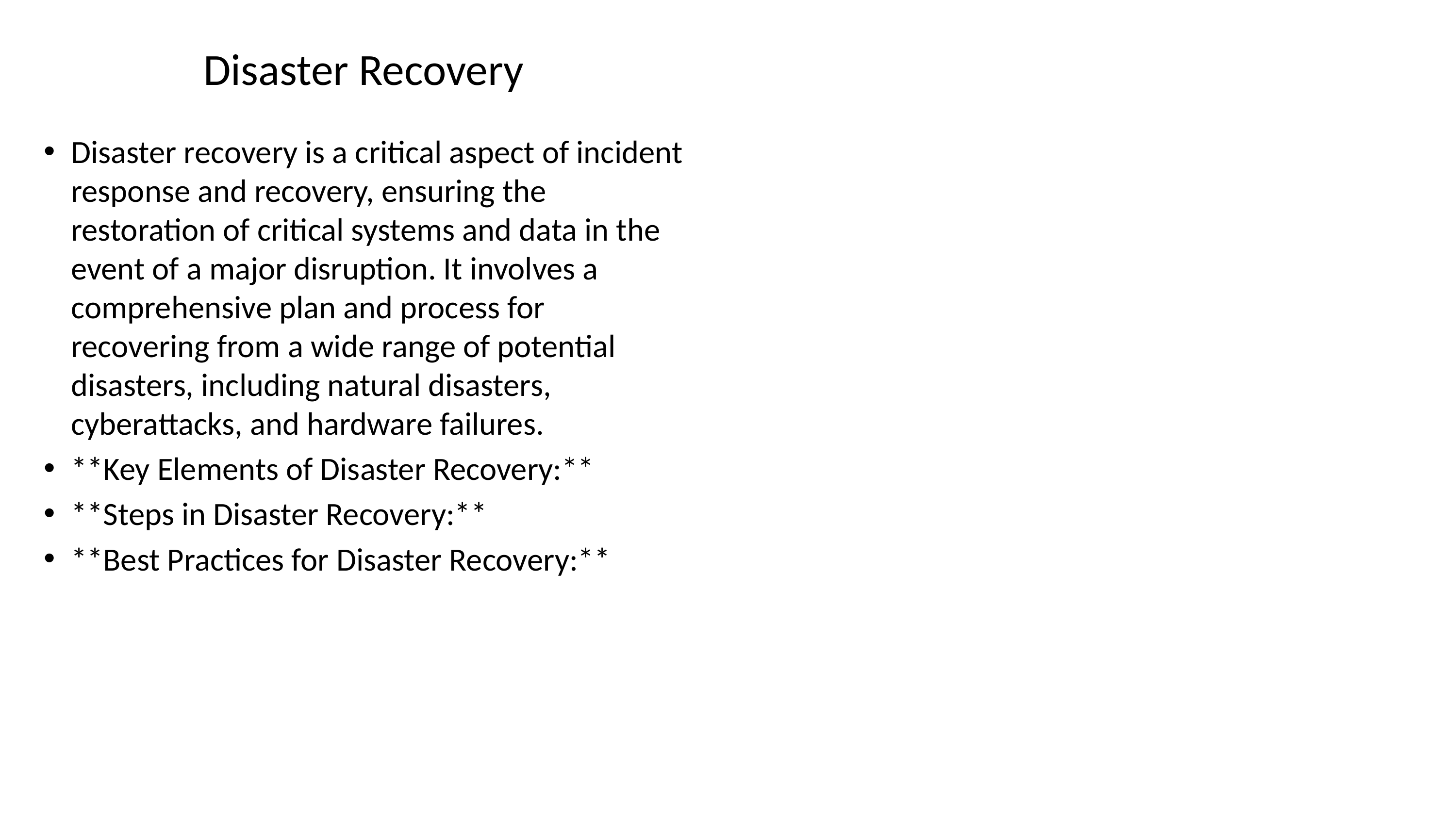

# Disaster Recovery
Disaster recovery is a critical aspect of incident response and recovery, ensuring the restoration of critical systems and data in the event of a major disruption. It involves a comprehensive plan and process for recovering from a wide range of potential disasters, including natural disasters, cyberattacks, and hardware failures.
**Key Elements of Disaster Recovery:**
**Steps in Disaster Recovery:**
**Best Practices for Disaster Recovery:**